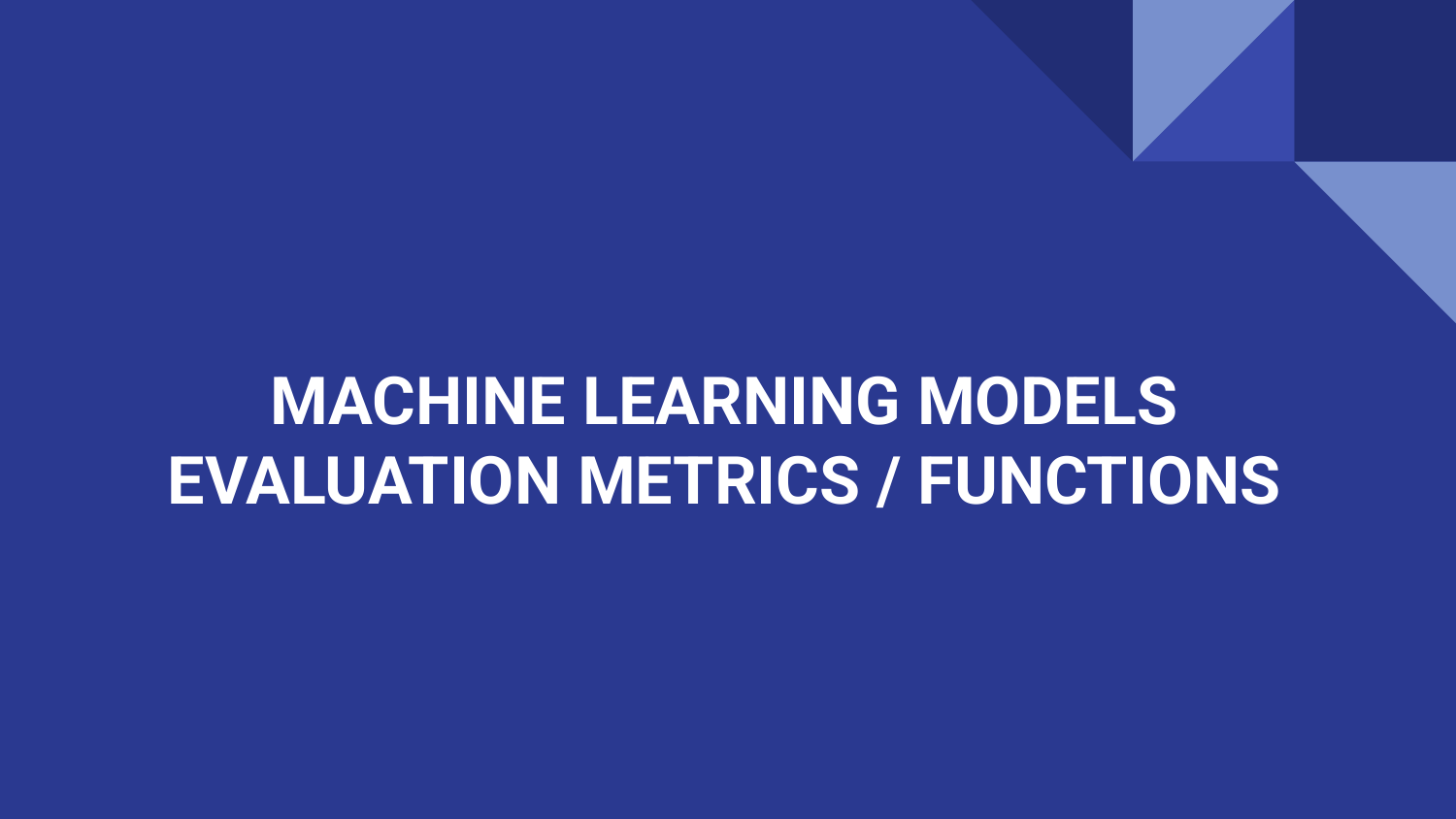

# MACHINE LEARNING MODELS EVALUATION METRICS / FUNCTIONS